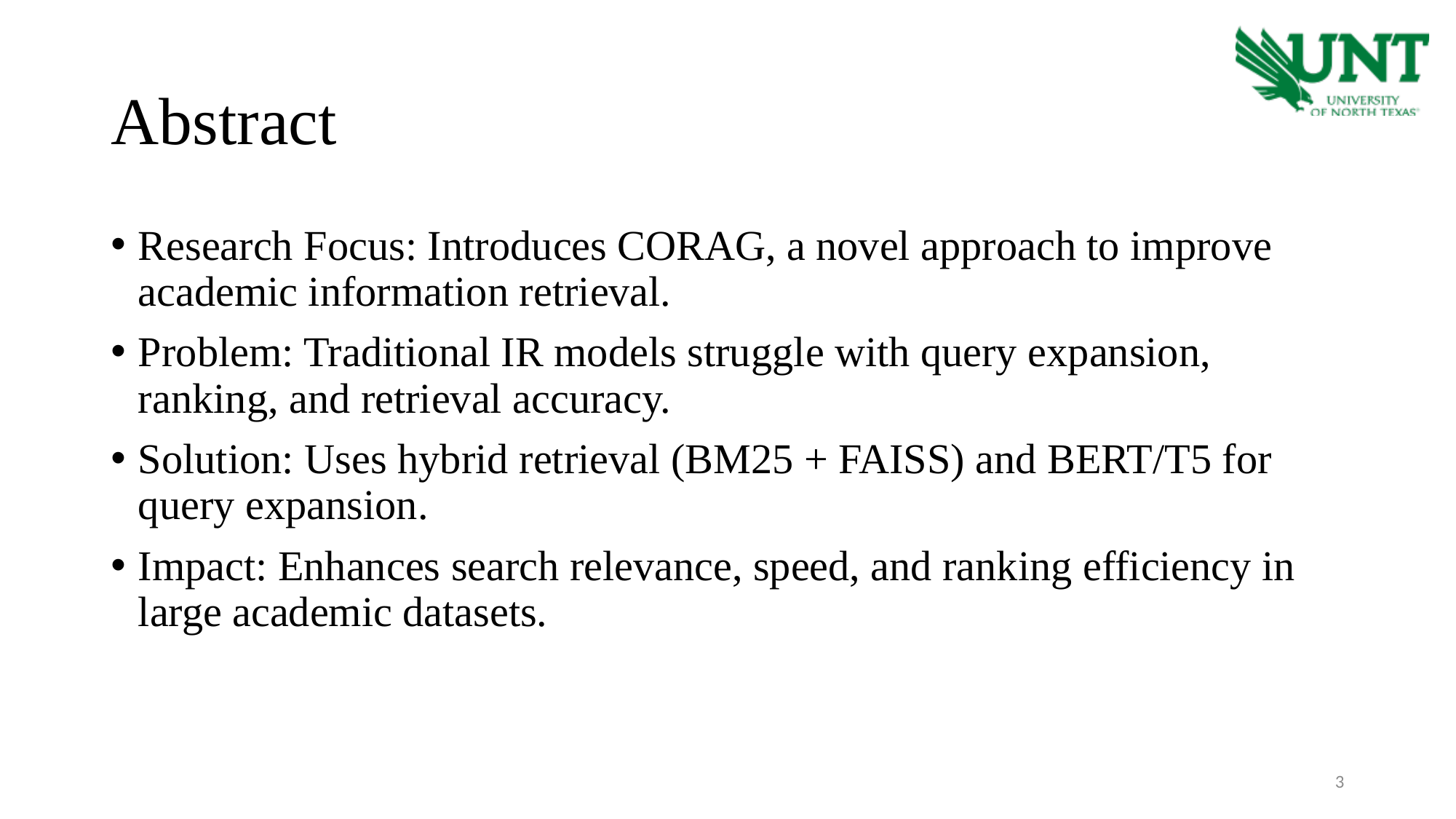

# Abstract
Research Focus: Introduces CORAG, a novel approach to improve academic information retrieval.
Problem: Traditional IR models struggle with query expansion, ranking, and retrieval accuracy.
Solution: Uses hybrid retrieval (BM25 + FAISS) and BERT/T5 for query expansion.
Impact: Enhances search relevance, speed, and ranking efficiency in large academic datasets.
3